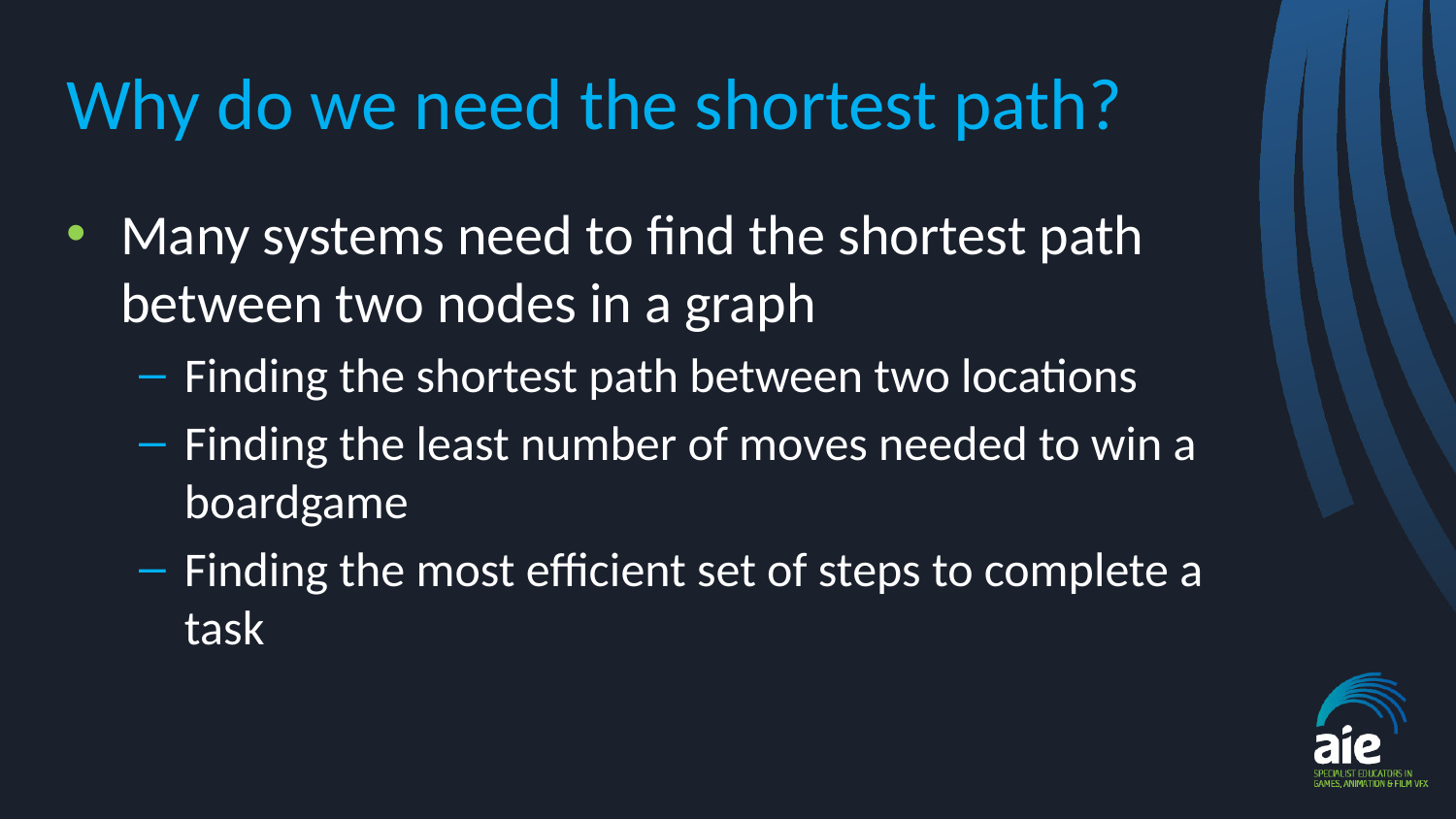

# Why do we need the shortest path?
Many systems need to find the shortest path between two nodes in a graph
Finding the shortest path between two locations
Finding the least number of moves needed to win a boardgame
Finding the most efficient set of steps to complete a task